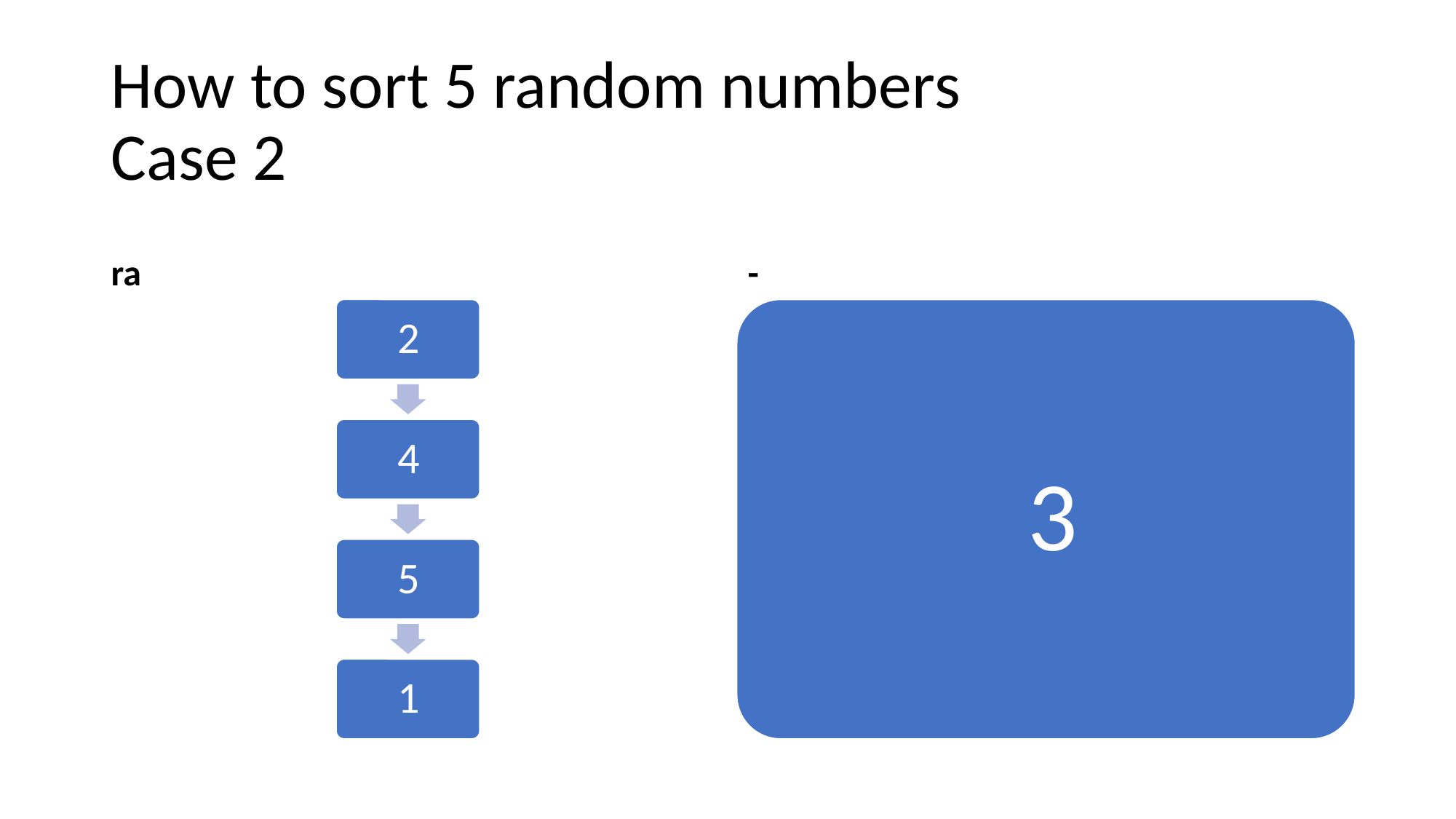

# How to sort 5 random numbers Case 2
ra
-
2

4

5

1
3